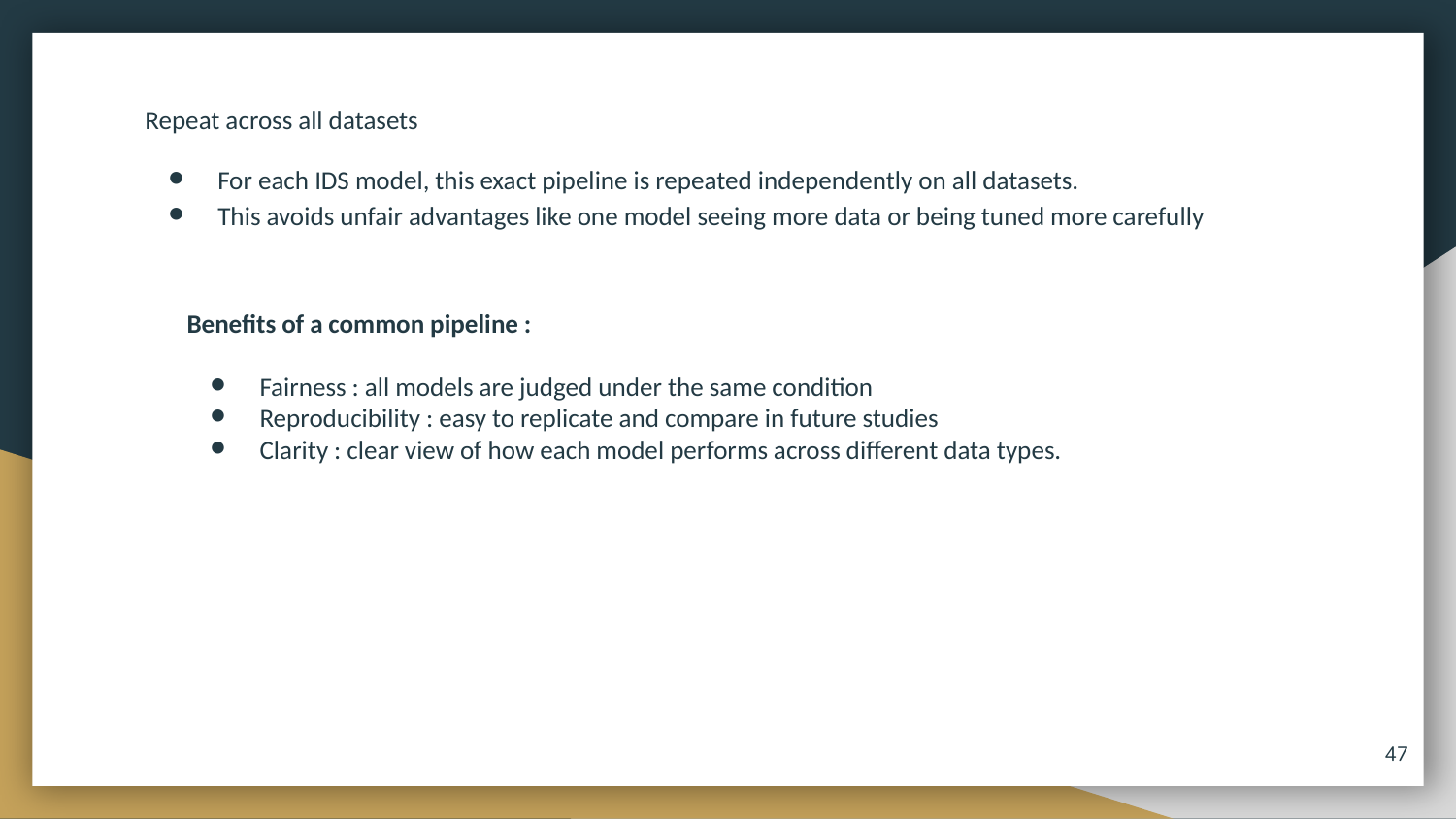

#
Repeat across all datasets
For each IDS model, this exact pipeline is repeated independently on all datasets.
This avoids unfair advantages like one model seeing more data or being tuned more carefully
Benefits of a common pipeline :

Fairness : all models are judged under the same condition
Reproducibility : easy to replicate and compare in future studies
Clarity : clear view of how each model performs across different data types.
47